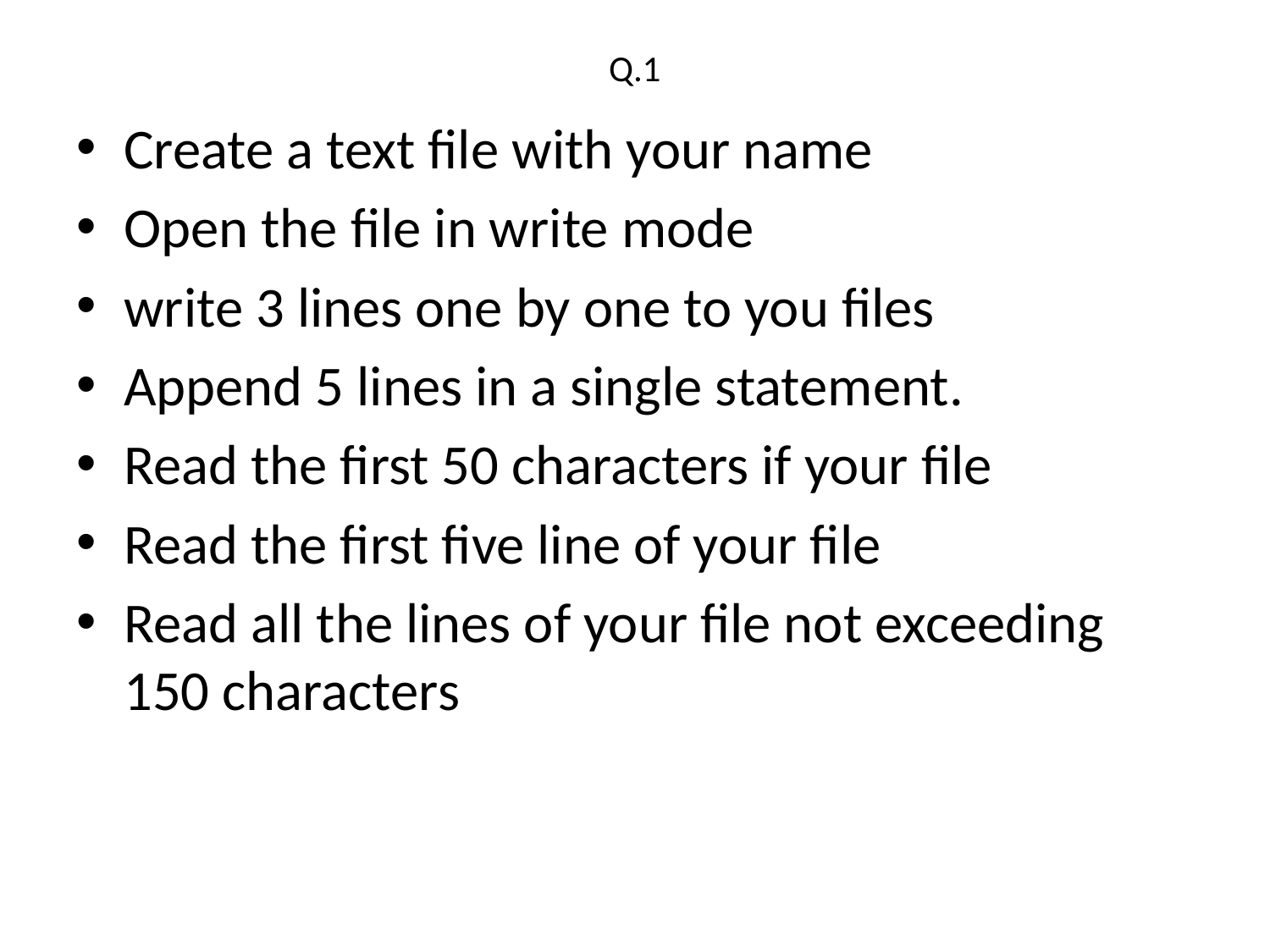

# Q.1
Create a text file with your name
Open the file in write mode
write 3 lines one by one to you files
Append 5 lines in a single statement.
Read the first 50 characters if your file
Read the first five line of your file
Read all the lines of your file not exceeding 150 characters